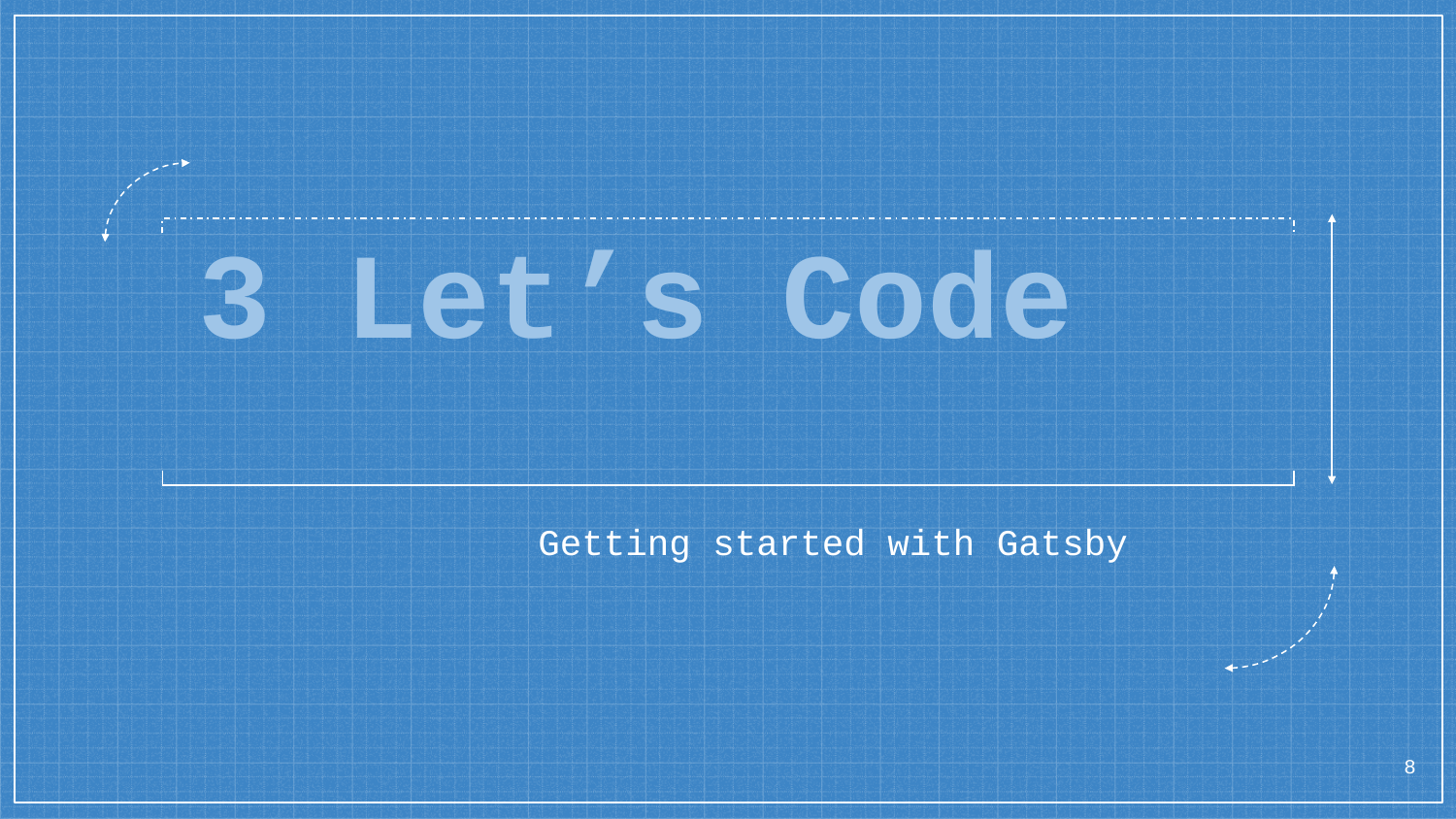

# 3 Let’s Code

Getting started with Gatsby
8